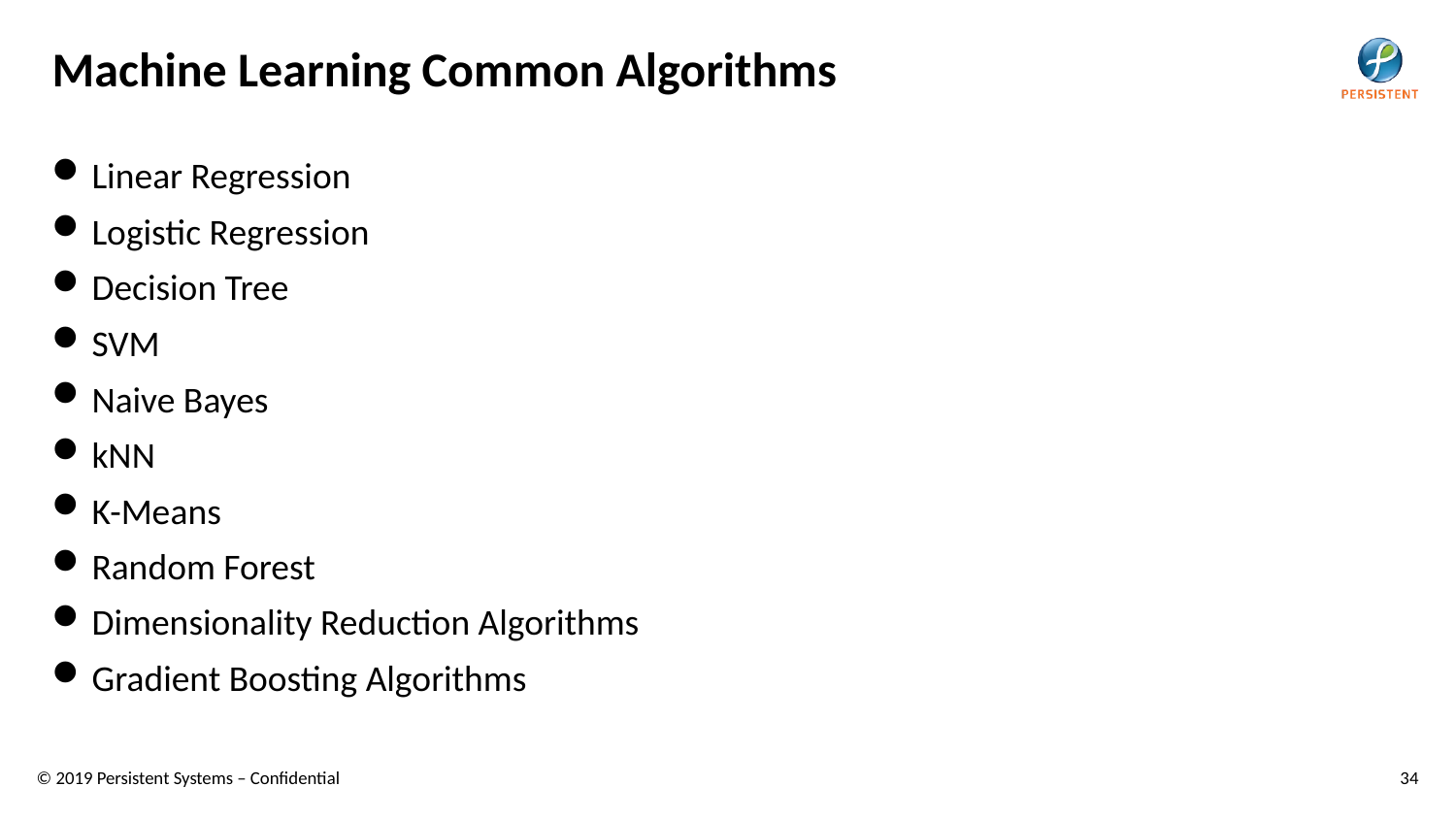

# Machine Learning Common Algorithms
Linear Regression
Logistic Regression
Decision Tree
SVM
Naive Bayes
kNN
K-Means
Random Forest
Dimensionality Reduction Algorithms
Gradient Boosting Algorithms
34
© 2019 Persistent Systems – Confidential